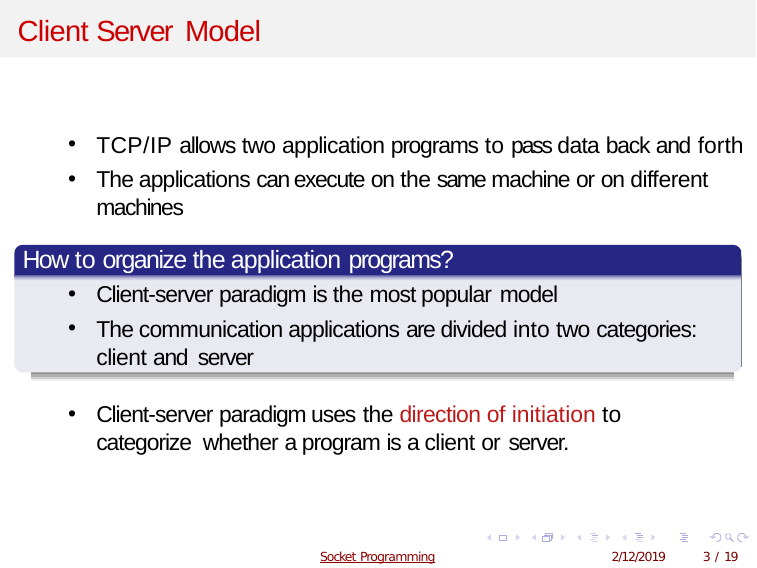

# Client Server Model
TCP/IP allows two application programs to pass data back and forth
The applications can execute on the same machine or on different  machines

How to organize the application programs?
Client-server paradigm is the most popular model
The communication applications are divided into two categories:  client and server

Client-server paradigm uses the direction of initiation to categorize  whether a program is a client or server.

Socket Programming
2/12/2019
3 / 19